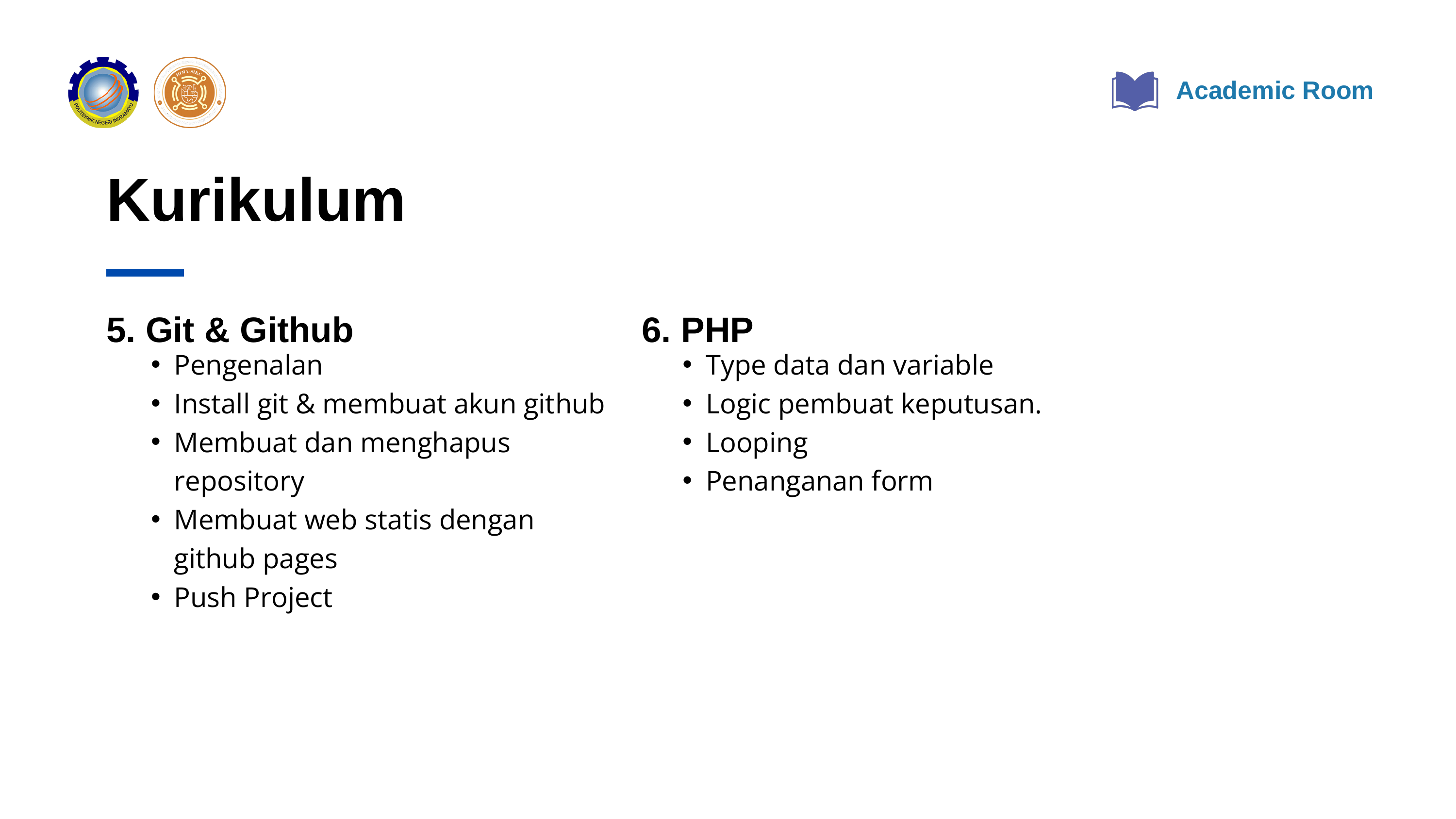

Academic Room
Kurikulum

5. Git & Github
6. PHP
Pengenalan
Install git & membuat akun github
Membuat dan menghapus repository
Membuat web statis dengan github pages
Push Project
Type data dan variable
Logic pembuat keputusan.
Looping
Penanganan form